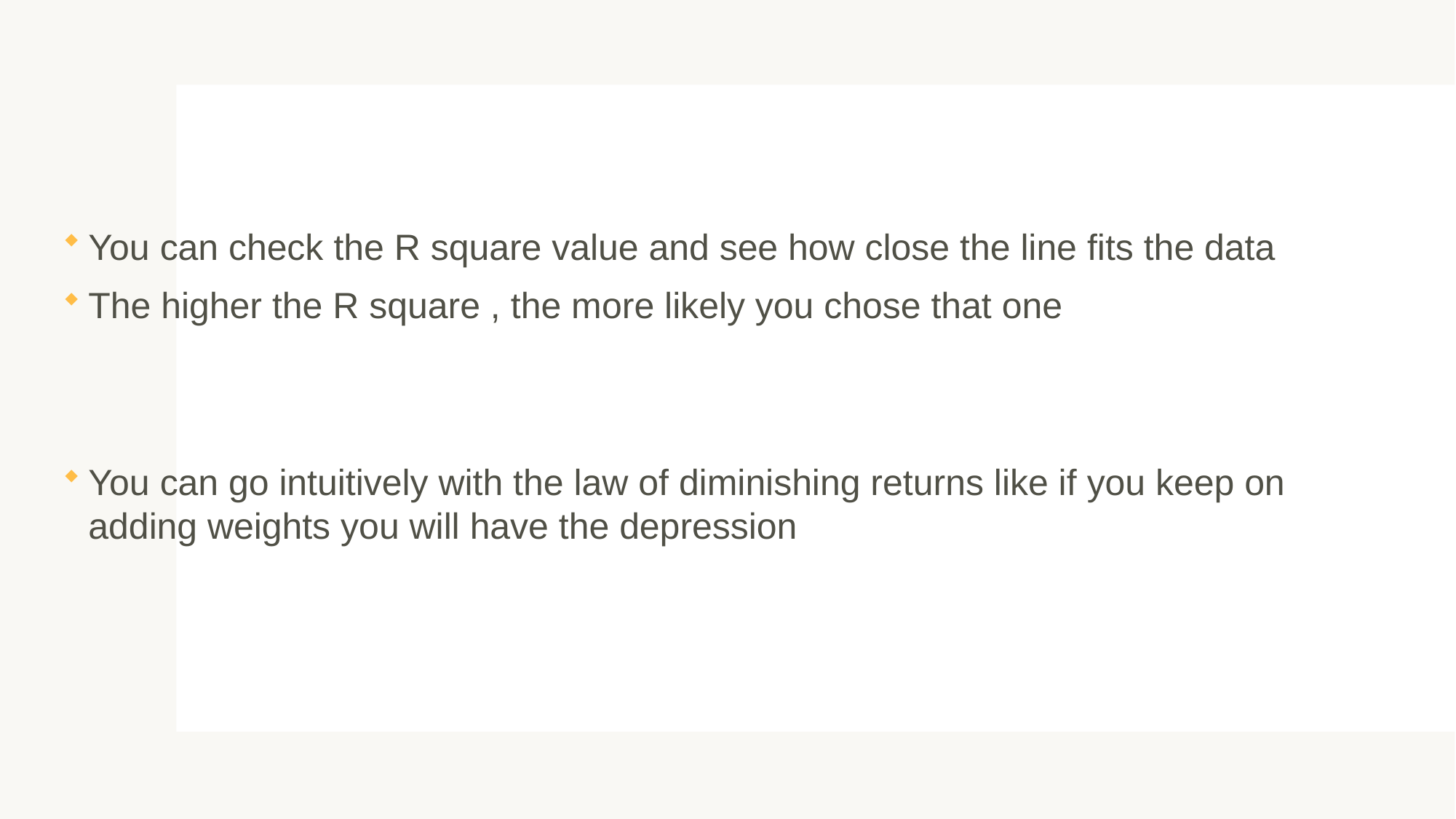

You can check the R square value and see how close the line fits the data
The higher the R square , the more likely you chose that one

You can go intuitively with the law of diminishing returns like if you keep on adding weights you will have the depression